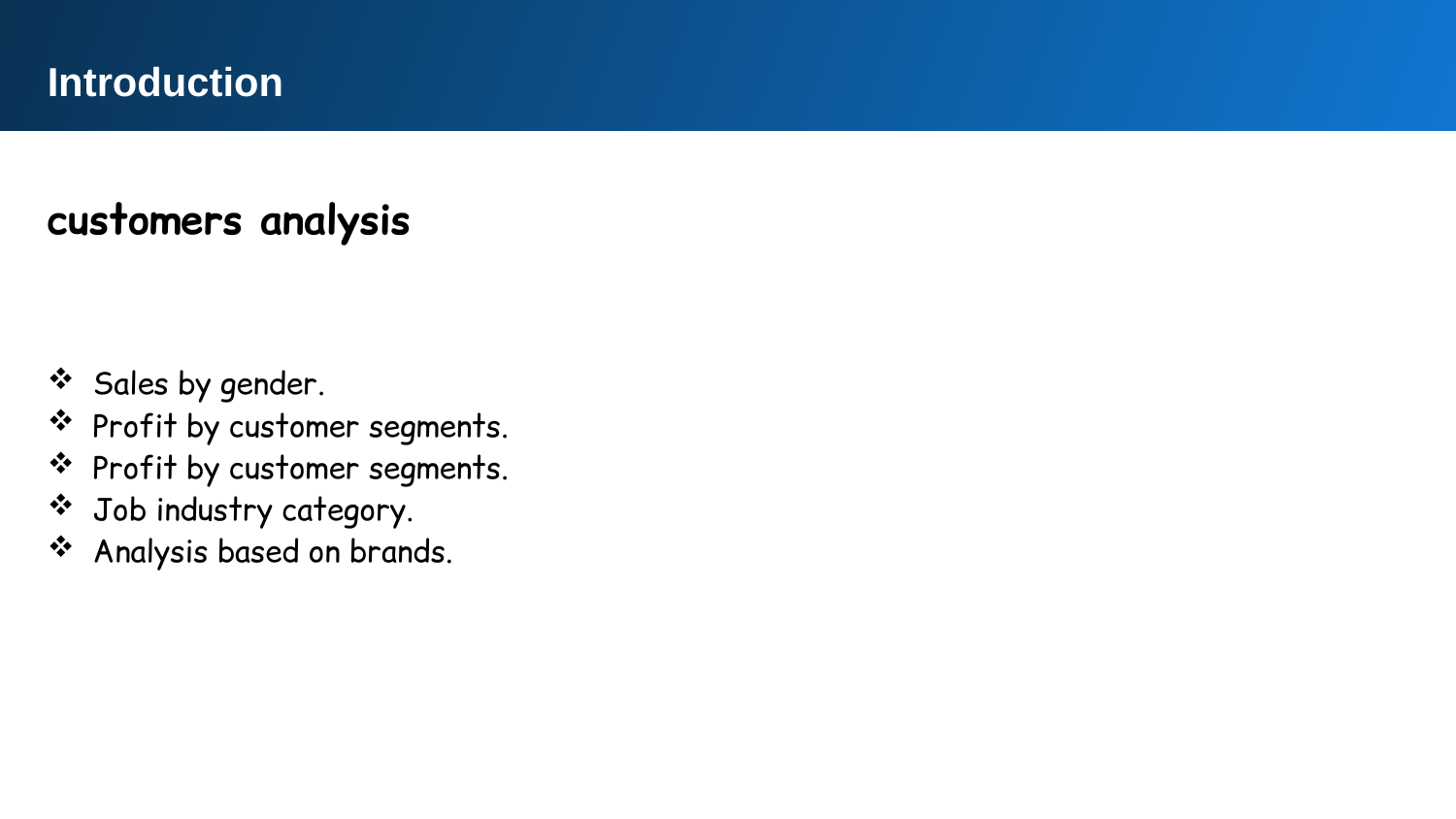

Introduction
customers analysis
Sales by gender.
Profit by customer segments.
Profit by customer segments.
Job industry category.
Analysis based on brands.